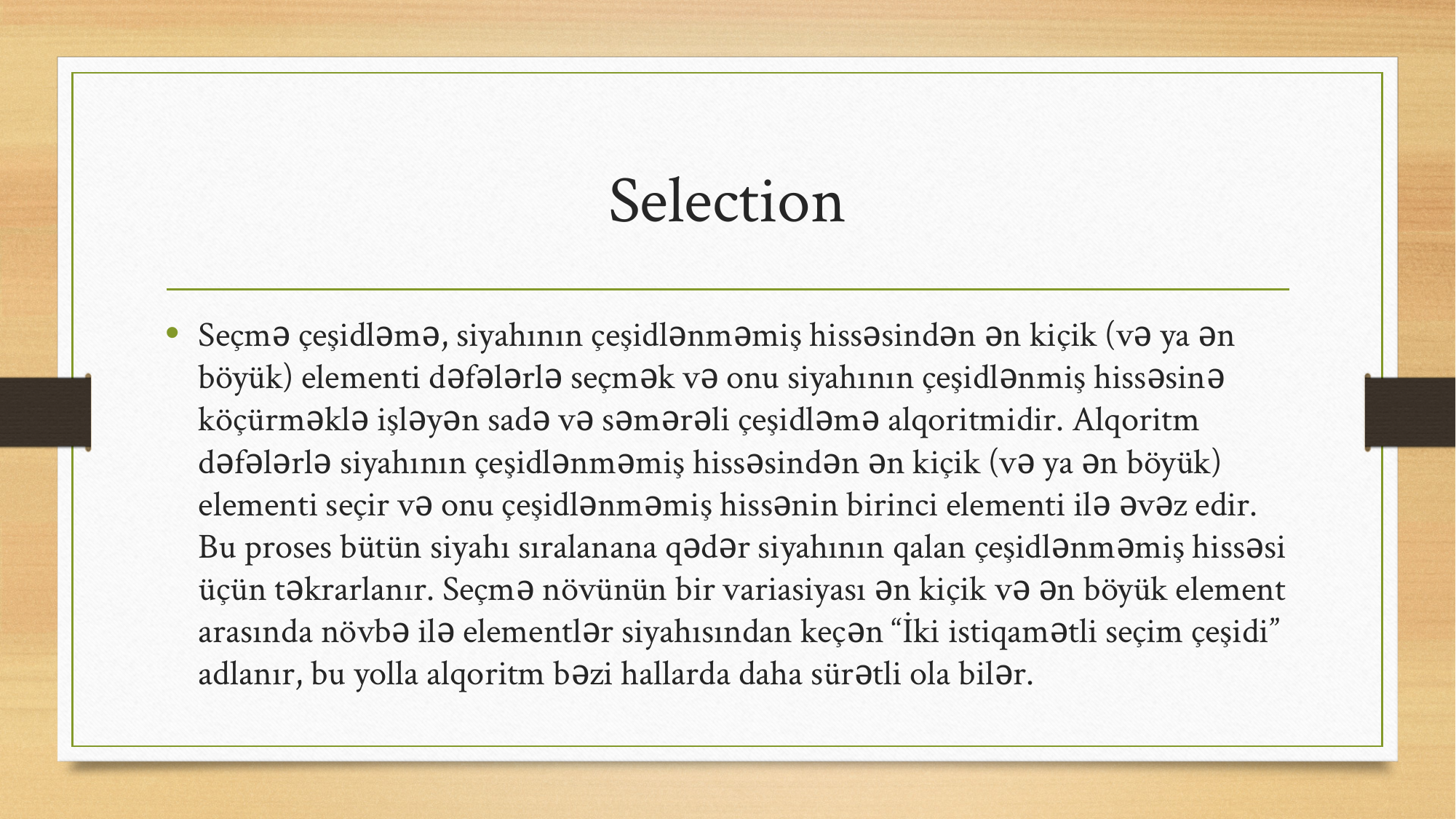

# Selection
Seçmə çeşidləmə, siyahının çeşidlənməmiş hissəsindən ən kiçik (və ya ən böyük) elementi dəfələrlə seçmək və onu siyahının çeşidlənmiş hissəsinə köçürməklə işləyən sadə və səmərəli çeşidləmə alqoritmidir. Alqoritm dəfələrlə siyahının çeşidlənməmiş hissəsindən ən kiçik (və ya ən böyük) elementi seçir və onu çeşidlənməmiş hissənin birinci elementi ilə əvəz edir. Bu proses bütün siyahı sıralanana qədər siyahının qalan çeşidlənməmiş hissəsi üçün təkrarlanır. Seçmə növünün bir variasiyası ən kiçik və ən böyük element arasında növbə ilə elementlər siyahısından keçən “İki istiqamətli seçim çeşidi” adlanır, bu yolla alqoritm bəzi hallarda daha sürətli ola bilər.